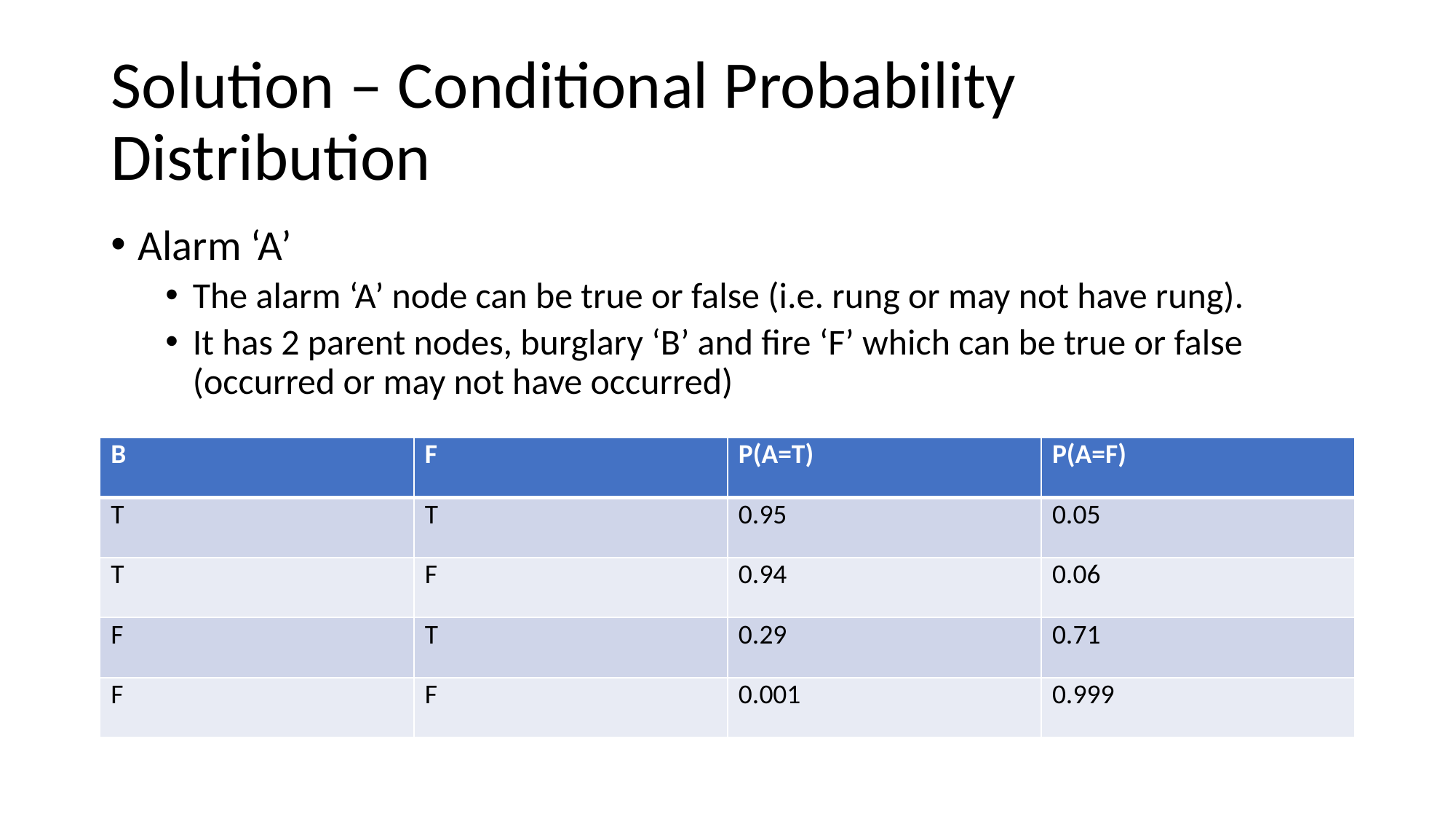

# Solution – Conditional Probability Distribution
Alarm ‘A’
The alarm ‘A’ node can be true or false (i.e. rung or may not have rung).
It has 2 parent nodes, burglary ‘B’ and fire ‘F’ which can be true or false (occurred or may not have occurred)

| B | F | P(A=T) | P(A=F) |
| --- | --- | --- | --- |
| T | T | 0.95 | 0.05 |
| T | F | 0.94 | 0.06 |
| F | T | 0.29 | 0.71 |
| F | F | 0.001 | 0.999 |